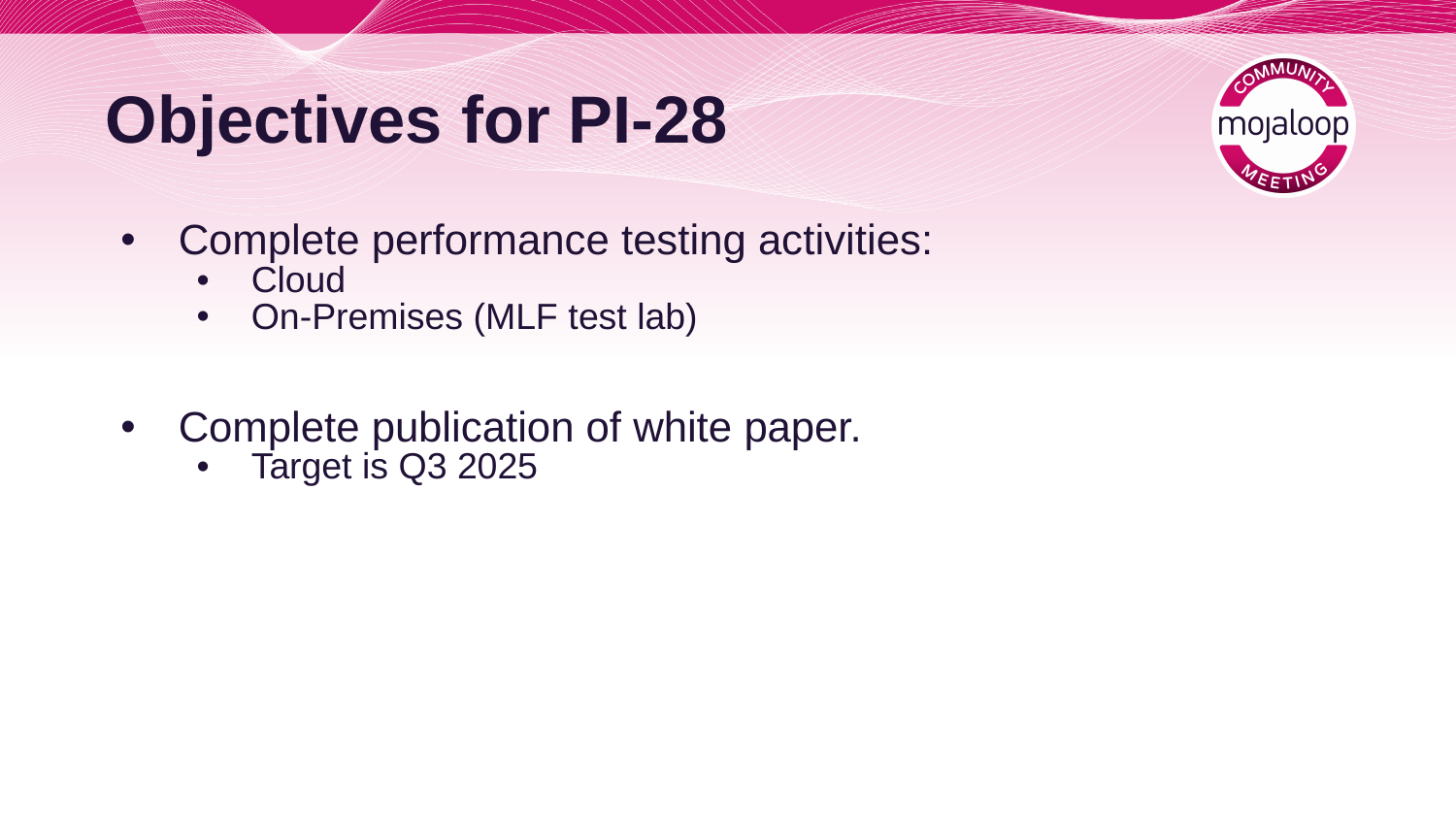

# Objectives for PI-28
Complete performance testing activities:
Cloud
On-Premises (MLF test lab)

Complete publication of white paper.
Target is Q3 2025